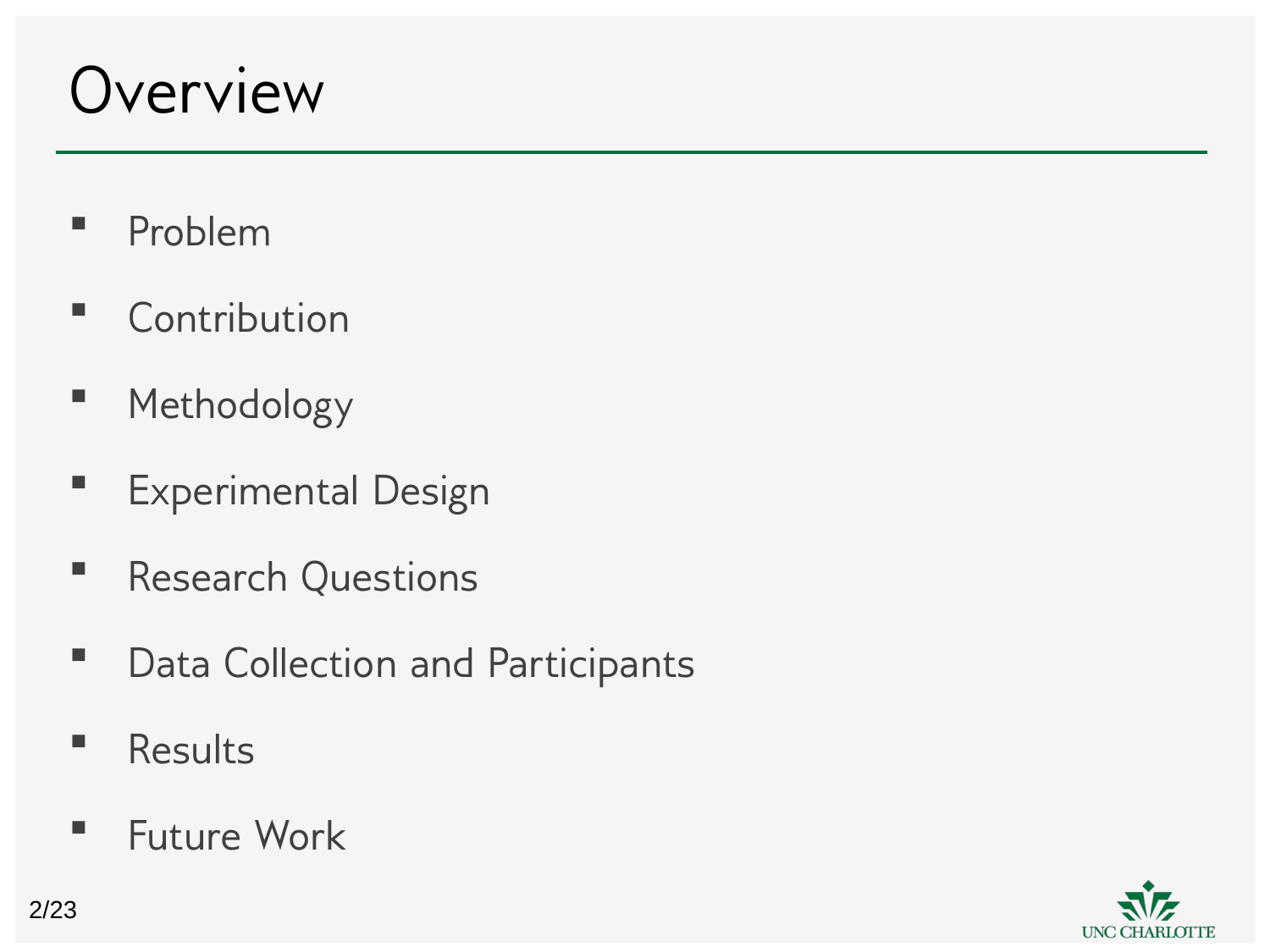

# Overview
Problem
Contribution
Methodology
Experimental Design
Research Questions
Data Collection and Participants
Results
Future Work